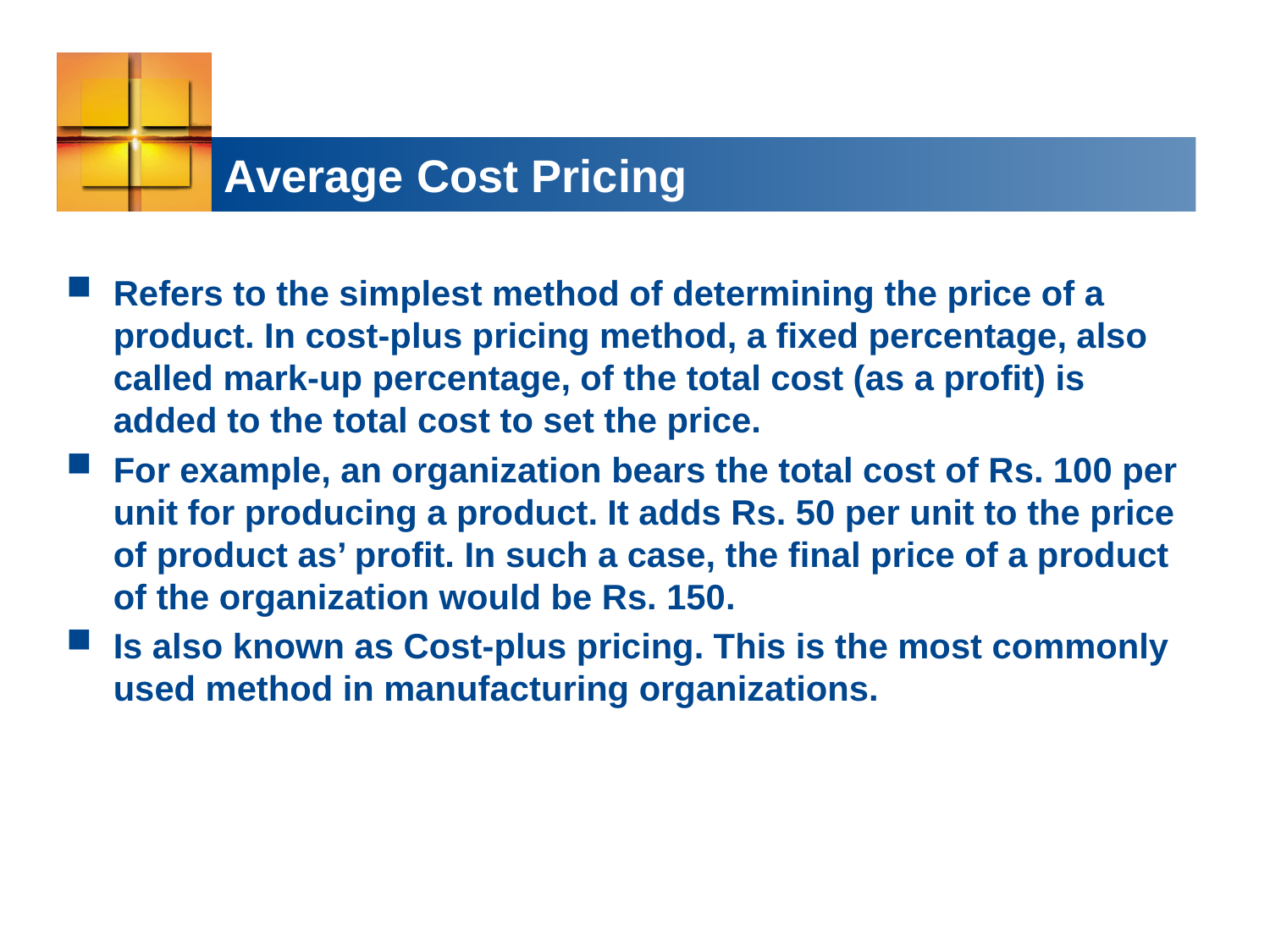

# Average Cost Pricing
Refers to the simplest method of determining the price of a product. In cost-plus pricing method, a fixed percentage, also called mark-up percentage, of the total cost (as a profit) is added to the total cost to set the price.
For example, an organization bears the total cost of Rs. 100 per unit for producing a product. It adds Rs. 50 per unit to the price of product as’ profit. In such a case, the final price of a product of the organization would be Rs. 150.
Is also known as Cost-plus pricing. This is the most commonly used method in manufacturing organizations.